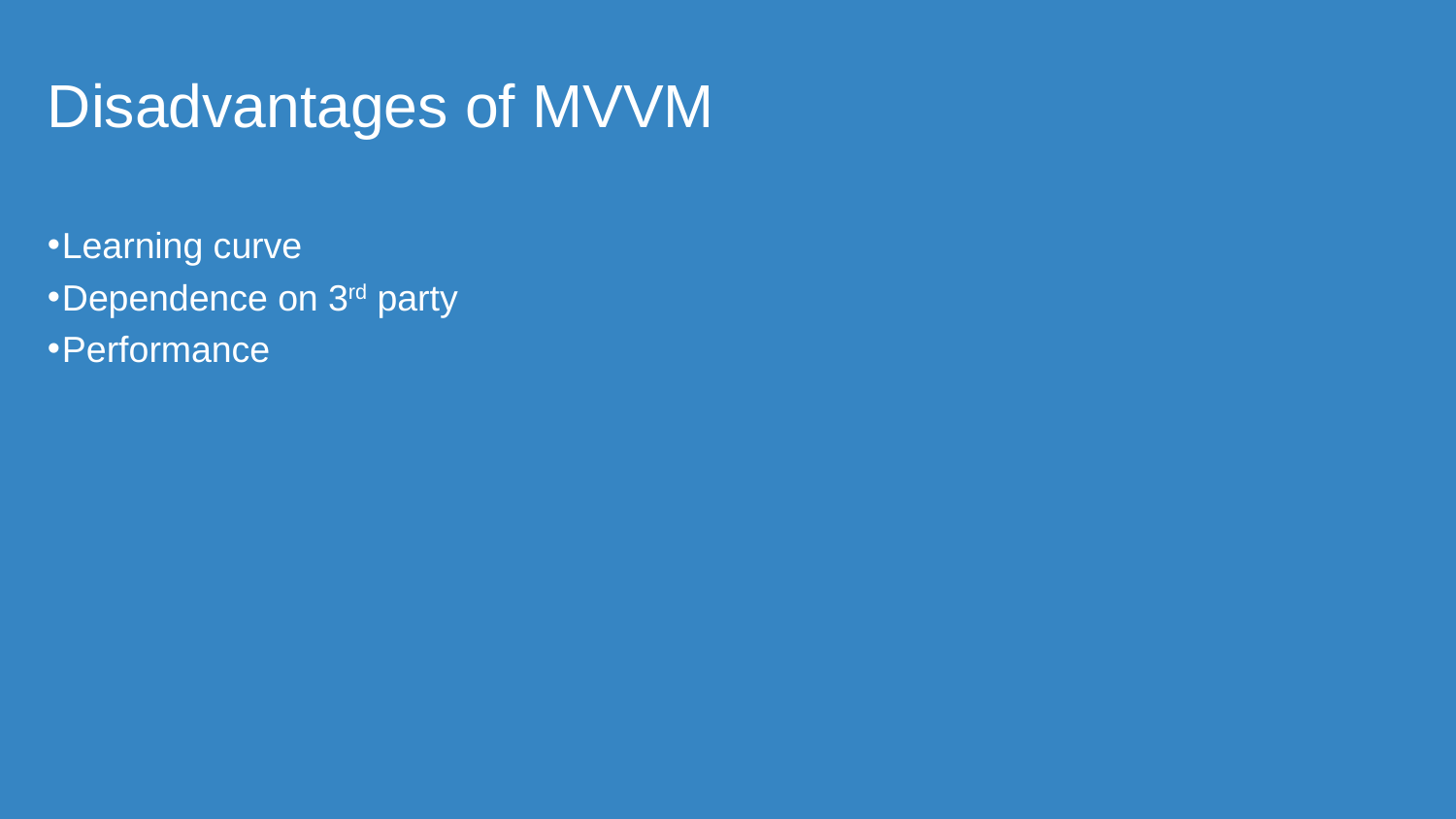

# Disadvantages of MVVM
Learning curve
Dependence on 3rd party
Performance